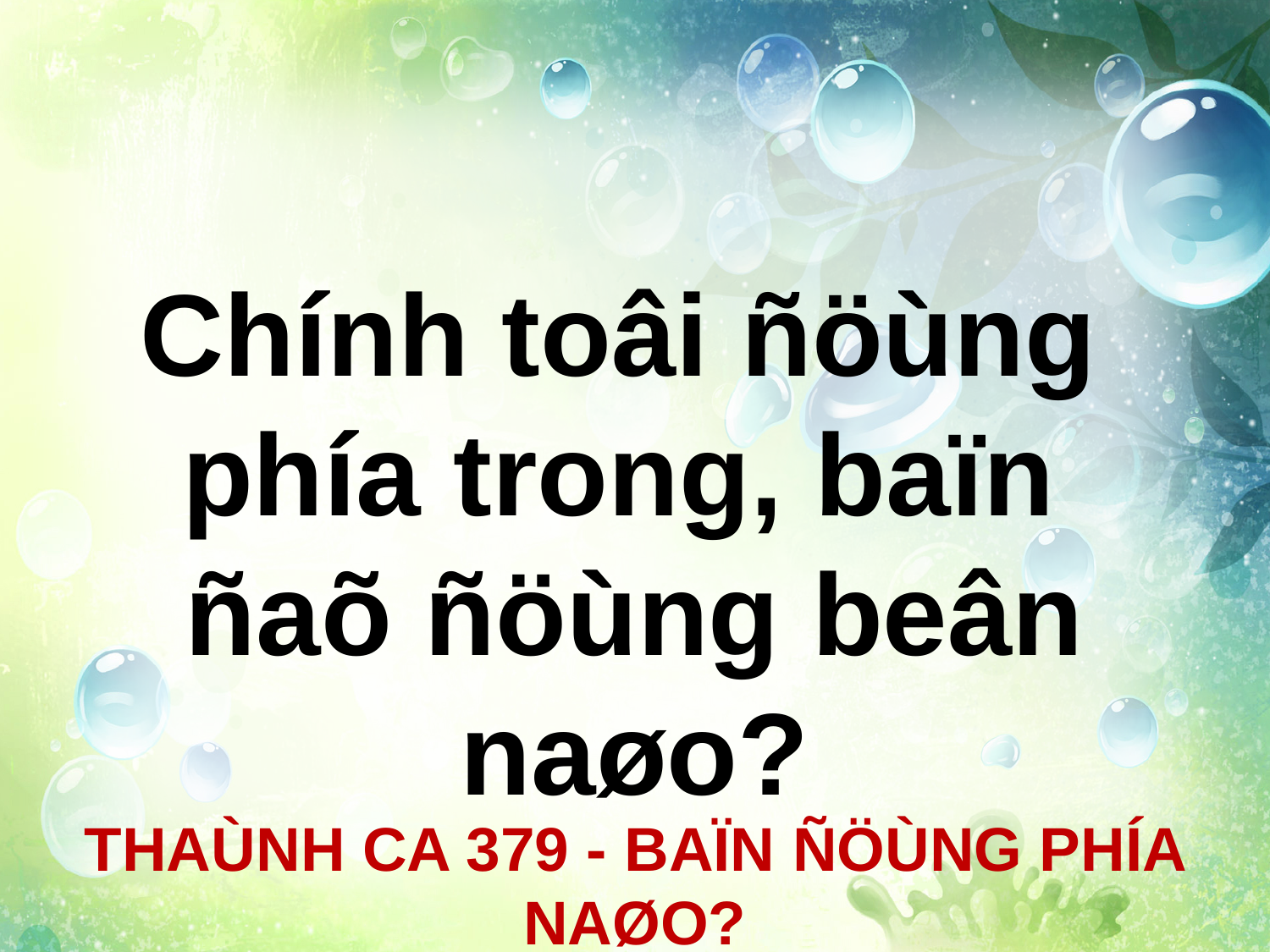

Chính toâi ñöùng
phía trong, baïn
ñaõ ñöùng beân naøo?
THAÙNH CA 379 - BAÏN ÑÖÙNG PHÍA NAØO?